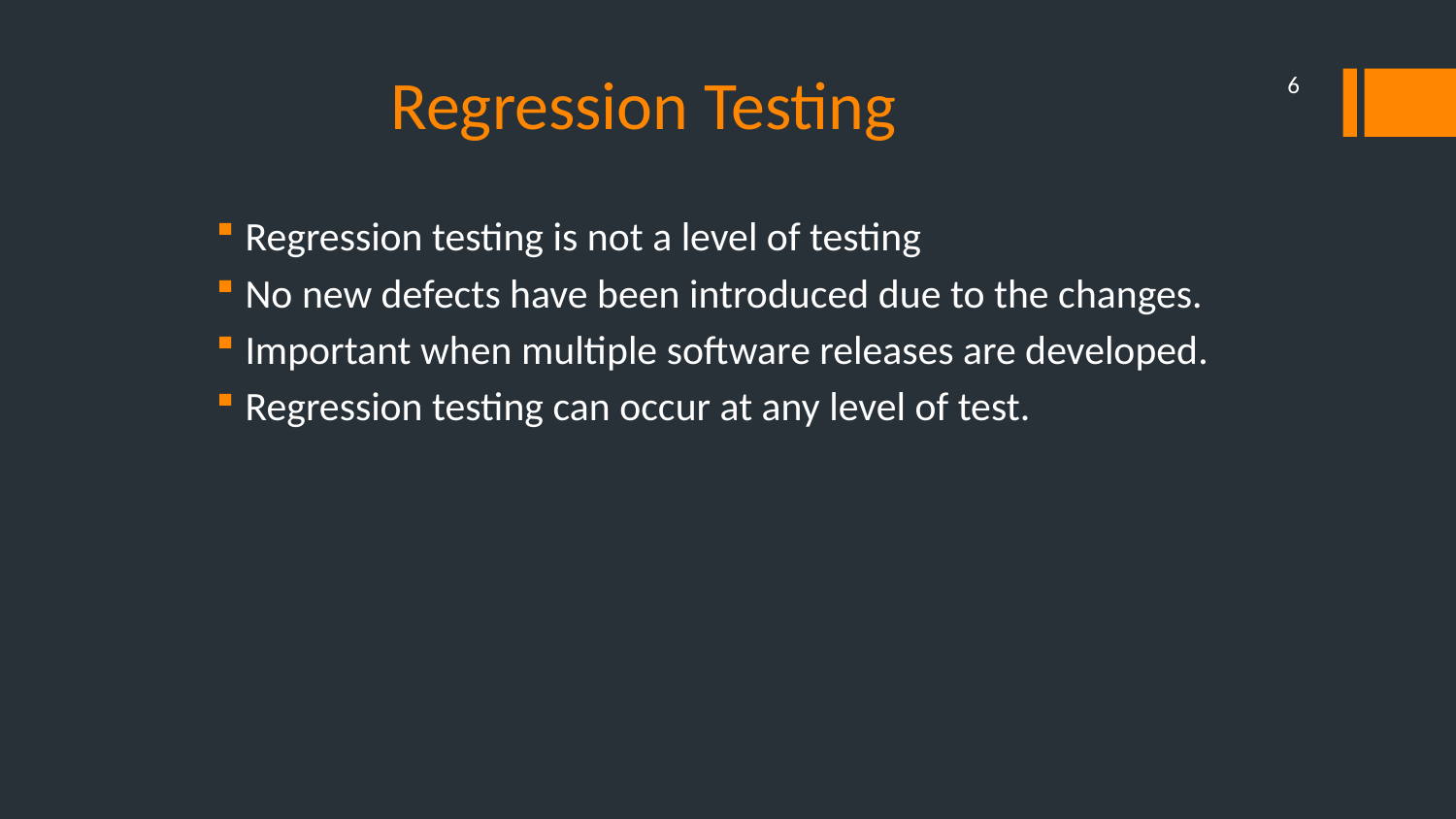

# Regression Testing
6
Regression testing is not a level of testing
No new defects have been introduced due to the changes.
Important when multiple software releases are developed.
Regression testing can occur at any level of test.